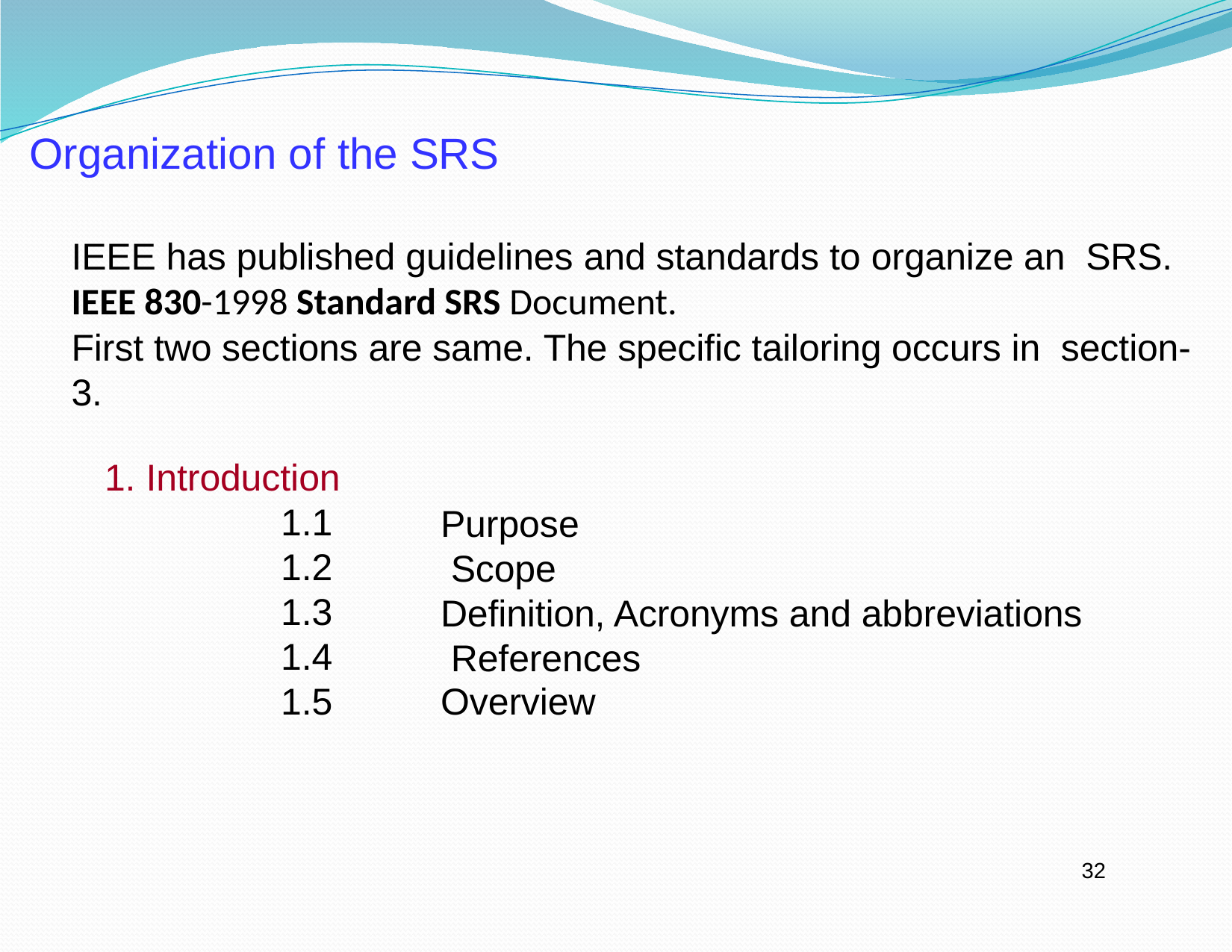

Organization of the SRS

IEEE has published guidelines and standards to organize an  SRS.
IEEE 830-1998 Standard SRS Document.
First two sections are same. The specific tailoring occurs in  section-3.
1. Introduction
1.1
1.2
1.3
1.4
1.5
Purpose  Scope
Definition, Acronyms and abbreviations  References
Overview
32